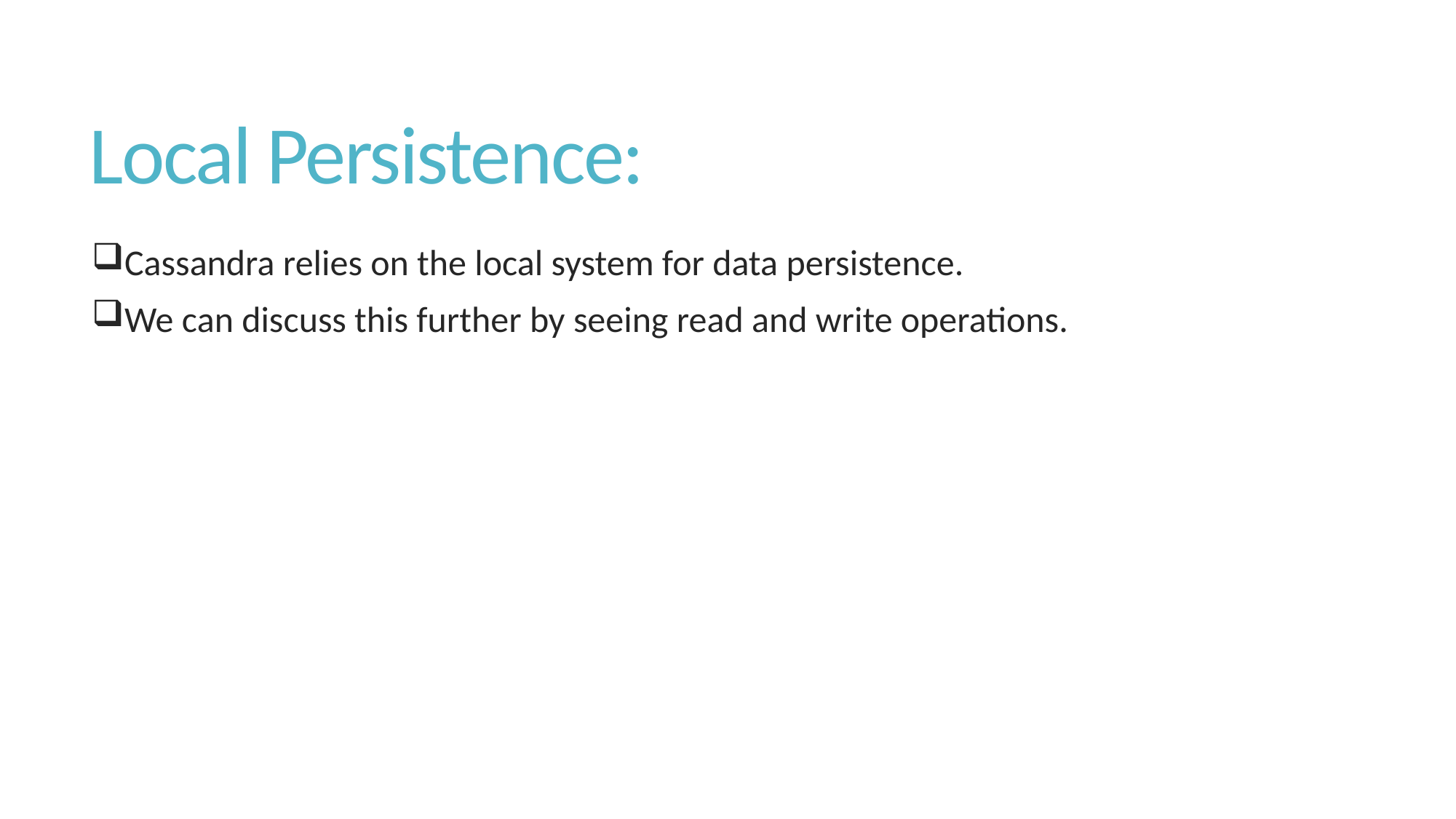

# Local Persistence:
Cassandra relies on the local system for data persistence.
We can discuss this further by seeing read and write operations.